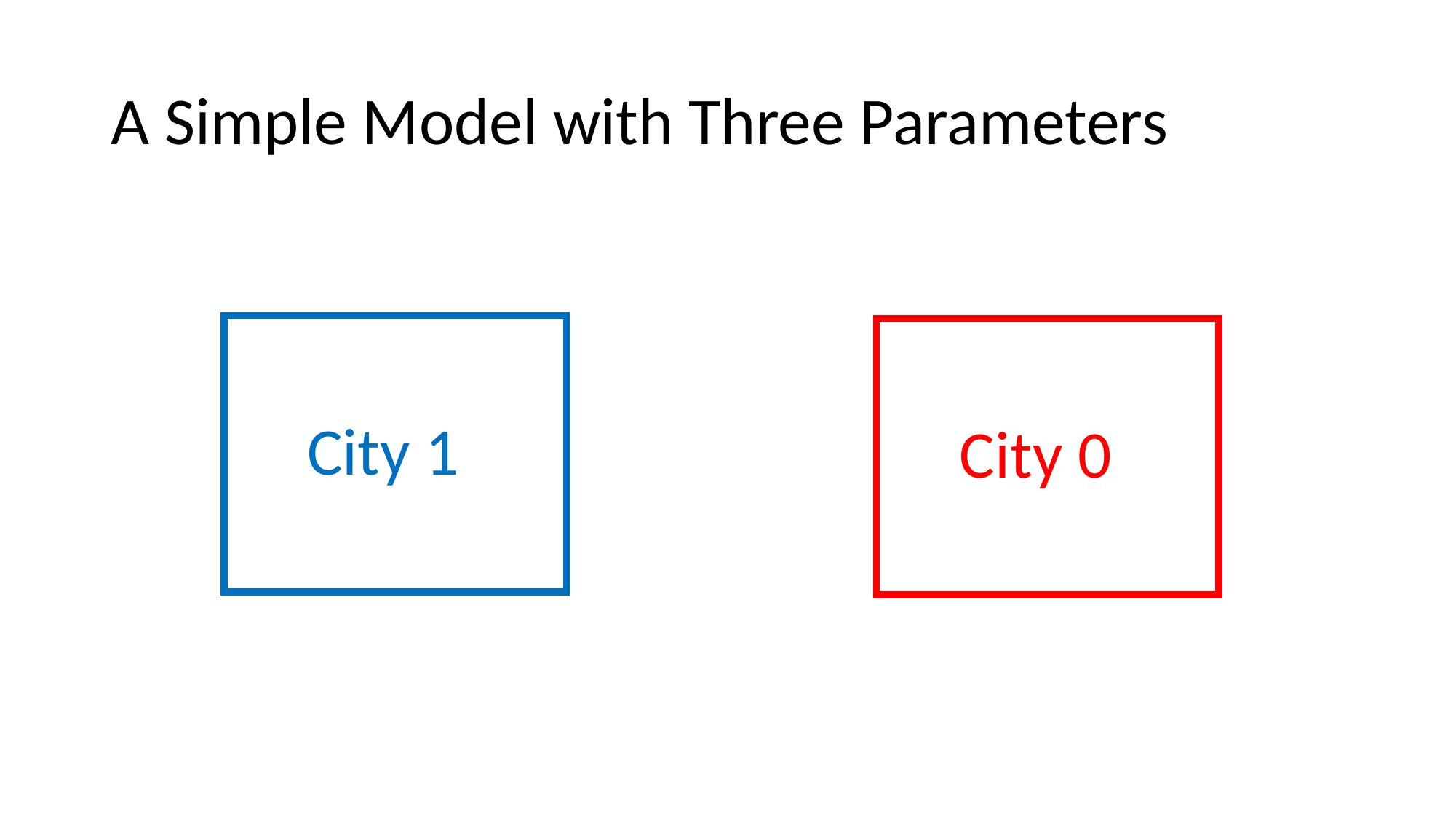

# A Simple Model with Three Parameters

City 1
City 0